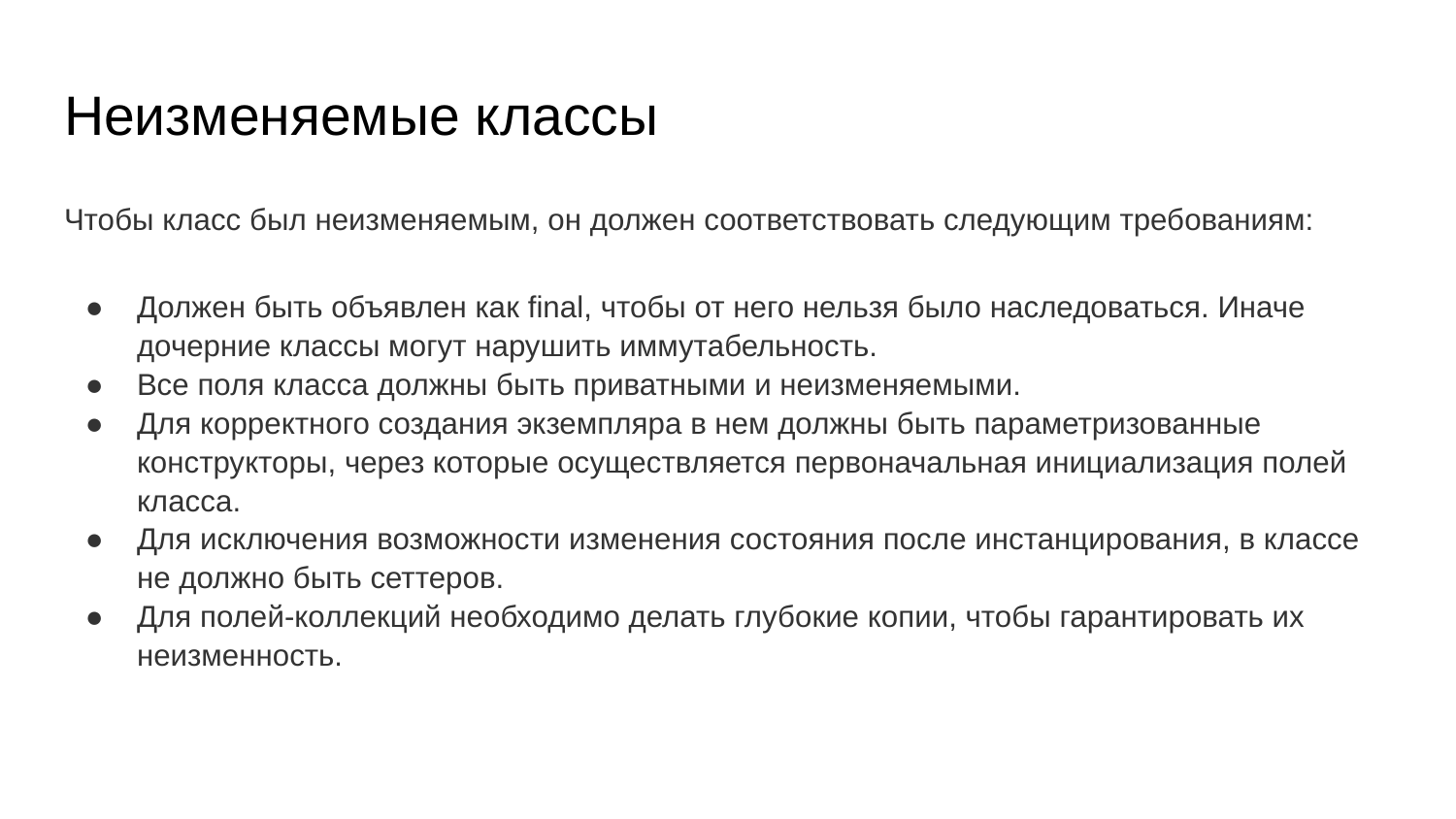

# Неизменяемые классы
Чтобы класс был неизменяемым, он должен соответствовать следующим требованиям:
Должен быть объявлен как final, чтобы от него нельзя было наследоваться. Иначе дочерние классы могут нарушить иммутабельность.
Все поля класса должны быть приватными и неизменяемыми.
Для корректного создания экземпляра в нем должны быть параметризованные конструкторы, через которые осуществляется первоначальная инициализация полей класса.
Для исключения возможности изменения состояния после инстанцирования, в классе не должно быть сеттеров.
Для полей-коллекций необходимо делать глубокие копии, чтобы гарантировать их неизменность.